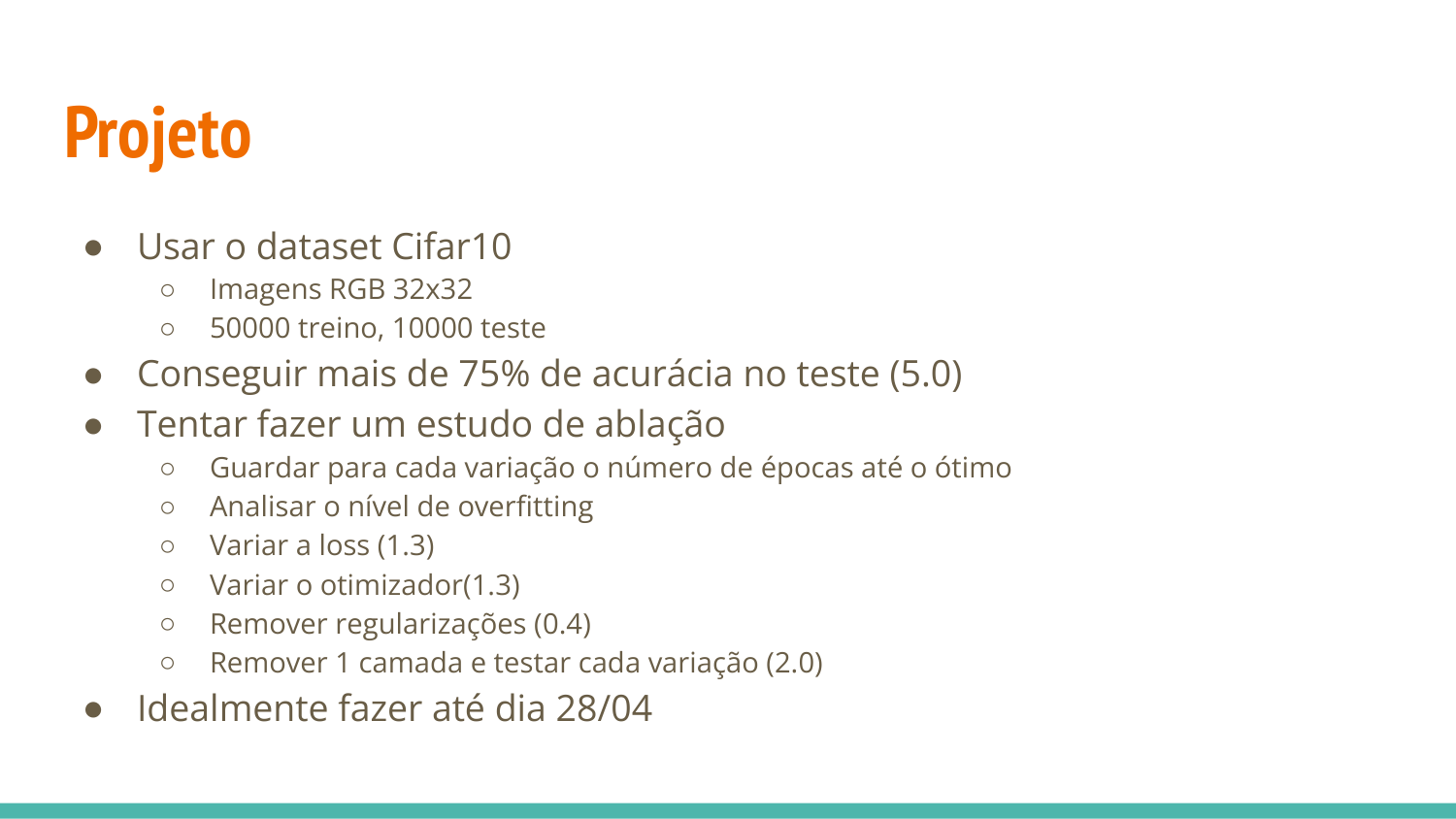

# Projeto
Usar o dataset Cifar10
Imagens RGB 32x32
50000 treino, 10000 teste
Conseguir mais de 75% de acurácia no teste (5.0)
Tentar fazer um estudo de ablação
Guardar para cada variação o número de épocas até o ótimo
Analisar o nível de overfitting
Variar a loss (1.3)
Variar o otimizador(1.3)
Remover regularizações (0.4)
Remover 1 camada e testar cada variação (2.0)
Idealmente fazer até dia 28/04